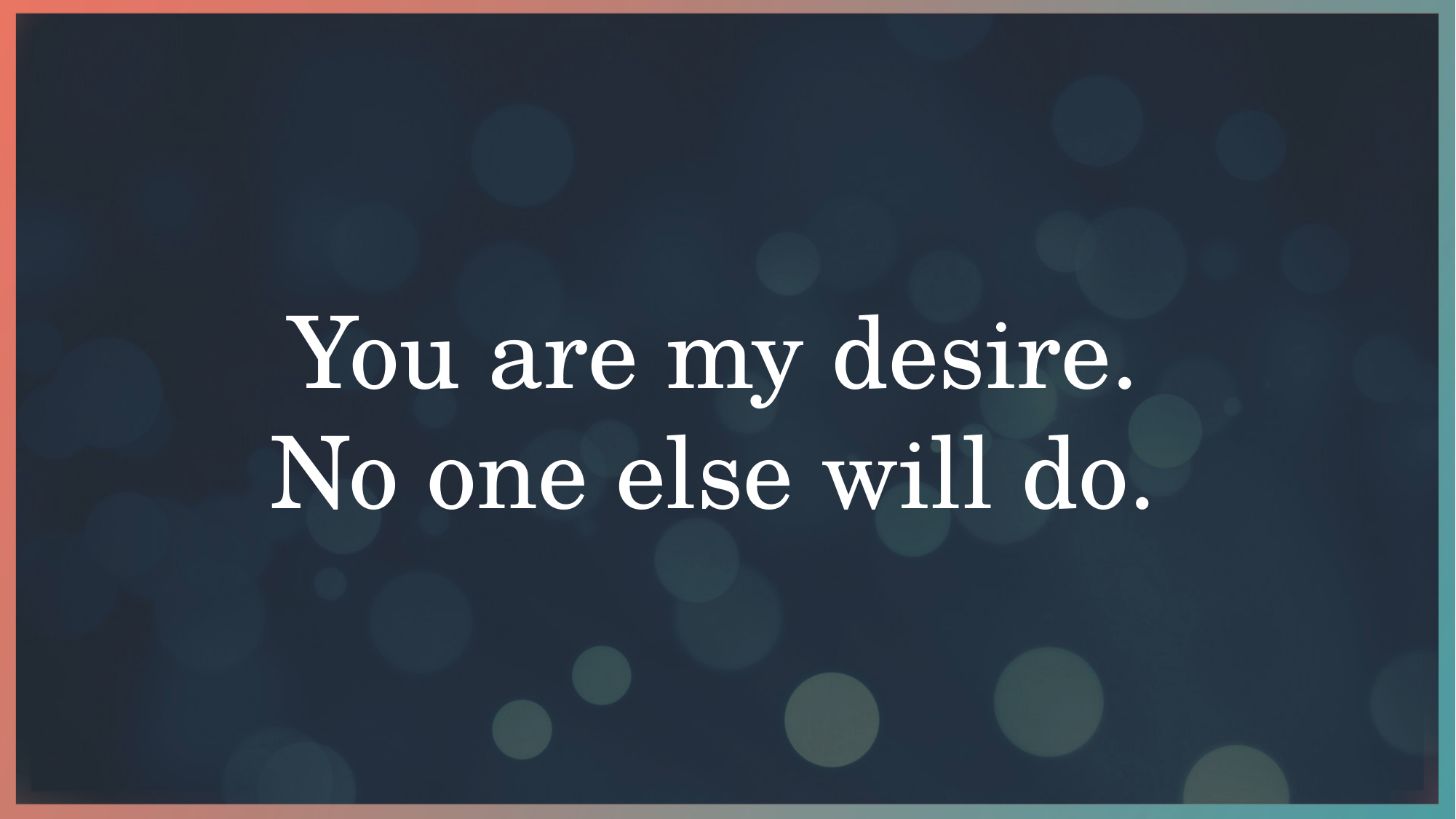

You are my desire.
No one else will do.